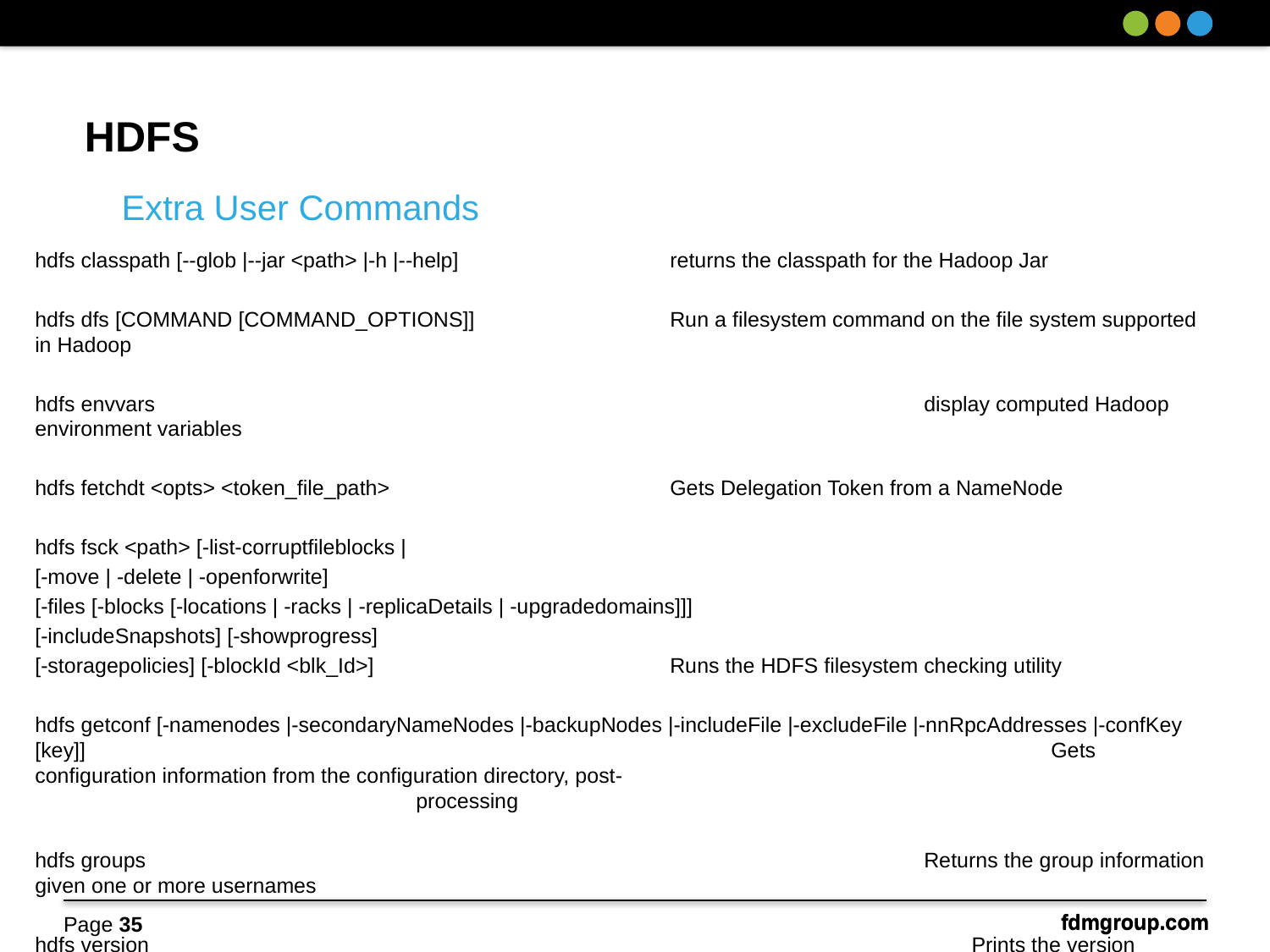

HDFS
Extra User Commands
hdfs classpath [--glob |--jar <path> |-h |--help]		returns the classpath for the Hadoop Jar

hdfs dfs [COMMAND [COMMAND_OPTIONS]]		Run a filesystem command on the file system supported in Hadoop

hdfs envvars							display computed Hadoop environment variables

hdfs fetchdt <opts> <token_file_path>			Gets Delegation Token from a NameNode

hdfs fsck <path> [-list-corruptfileblocks |
[-move | -delete | -openforwrite]
[-files [-blocks [-locations | -racks | -replicaDetails | -upgradedomains]]]
[-includeSnapshots] [-showprogress]
[-storagepolicies] [-blockId <blk_Id>] 			Runs the HDFS filesystem checking utility

hdfs getconf [-namenodes |-secondaryNameNodes |-backupNodes |-includeFile |-excludeFile |-nnRpcAddresses |-confKey [key]] 								Gets configuration information from the configuration directory, post-								processing

hdfs groups 							Returns the group information given one or more usernames

hdfs version							Prints the version

Page 35